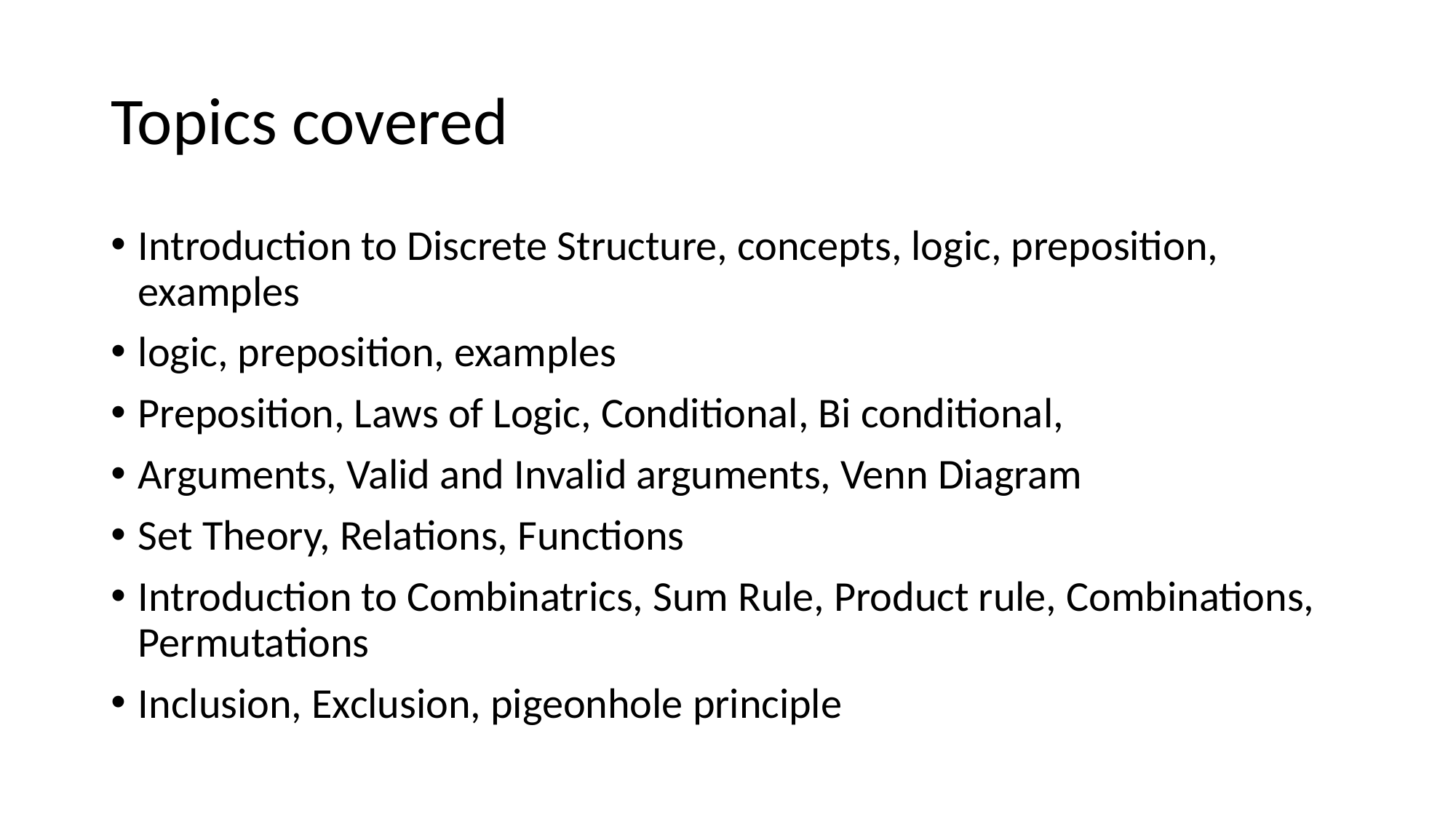

# Topics covered
Introduction to Discrete Structure, concepts, logic, preposition, examples
logic, preposition, examples
Preposition, Laws of Logic, Conditional, Bi conditional,
Arguments, Valid and Invalid arguments, Venn Diagram
Set Theory, Relations, Functions
Introduction to Combinatrics, Sum Rule, Product rule, Combinations, Permutations
Inclusion, Exclusion, pigeonhole principle